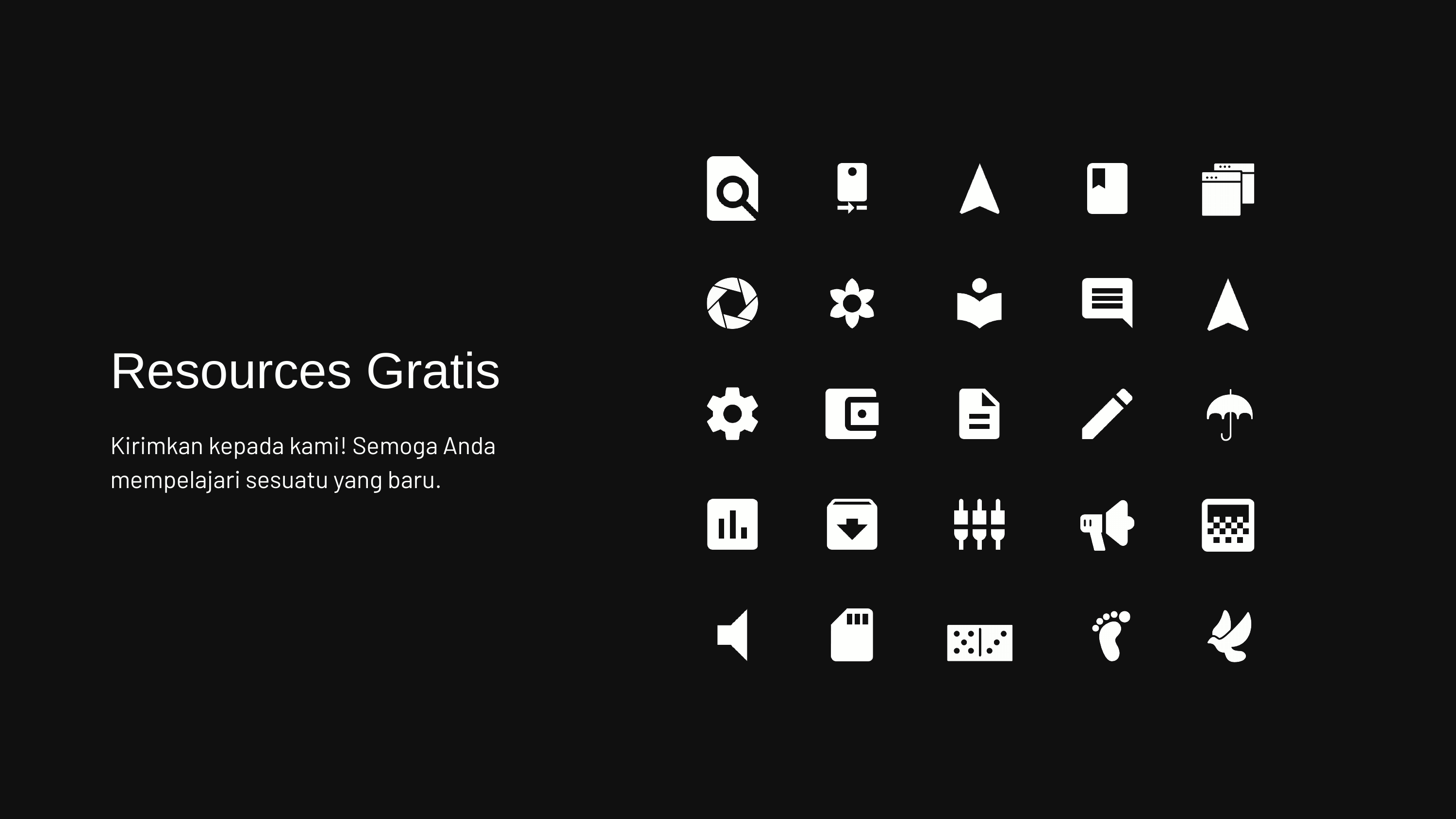

Resources Gratis
Kirimkan kepada kami! Semoga Anda mempelajari sesuatu yang baru.